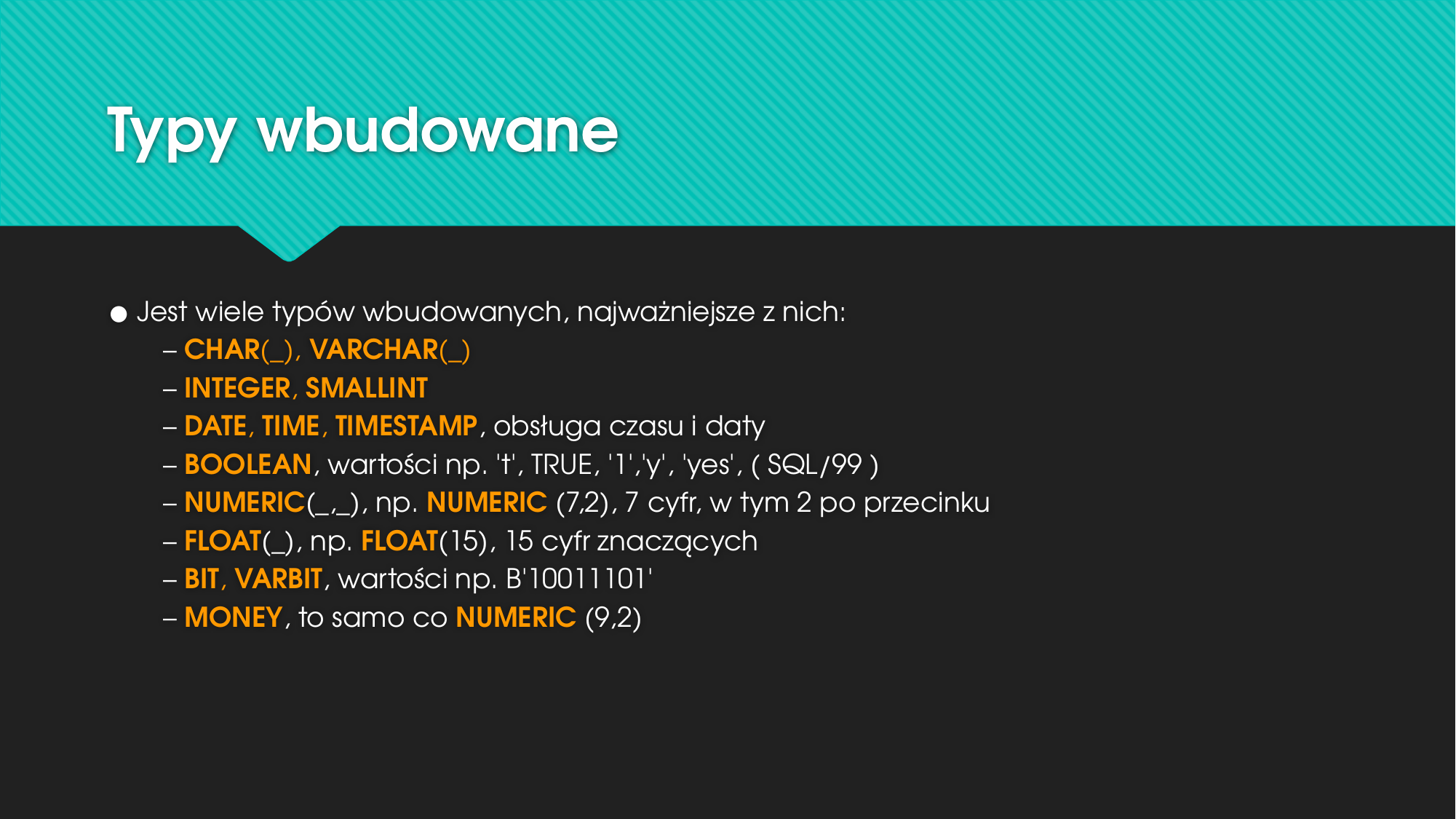

# Typy wbudowane
● Jest wiele typów wbudowanych, najważniejsze z nich:
– CHAR(_), VARCHAR(_)
– INTEGER, SMALLINT
– DATE, TIME, TIMESTAMP, obsługa czasu i daty
– BOOLEAN, wartości np. 't', TRUE, '1','y', 'yes', ( SQL/99 )
– NUMERIC(_,_), np. NUMERIC (7,2), 7 cyfr, w tym 2 po przecinku
– FLOAT(_), np. FLOAT(15), 15 cyfr znaczących
– BIT, VARBIT, wartości np. B'10011101'
– MONEY, to samo co NUMERIC (9,2)